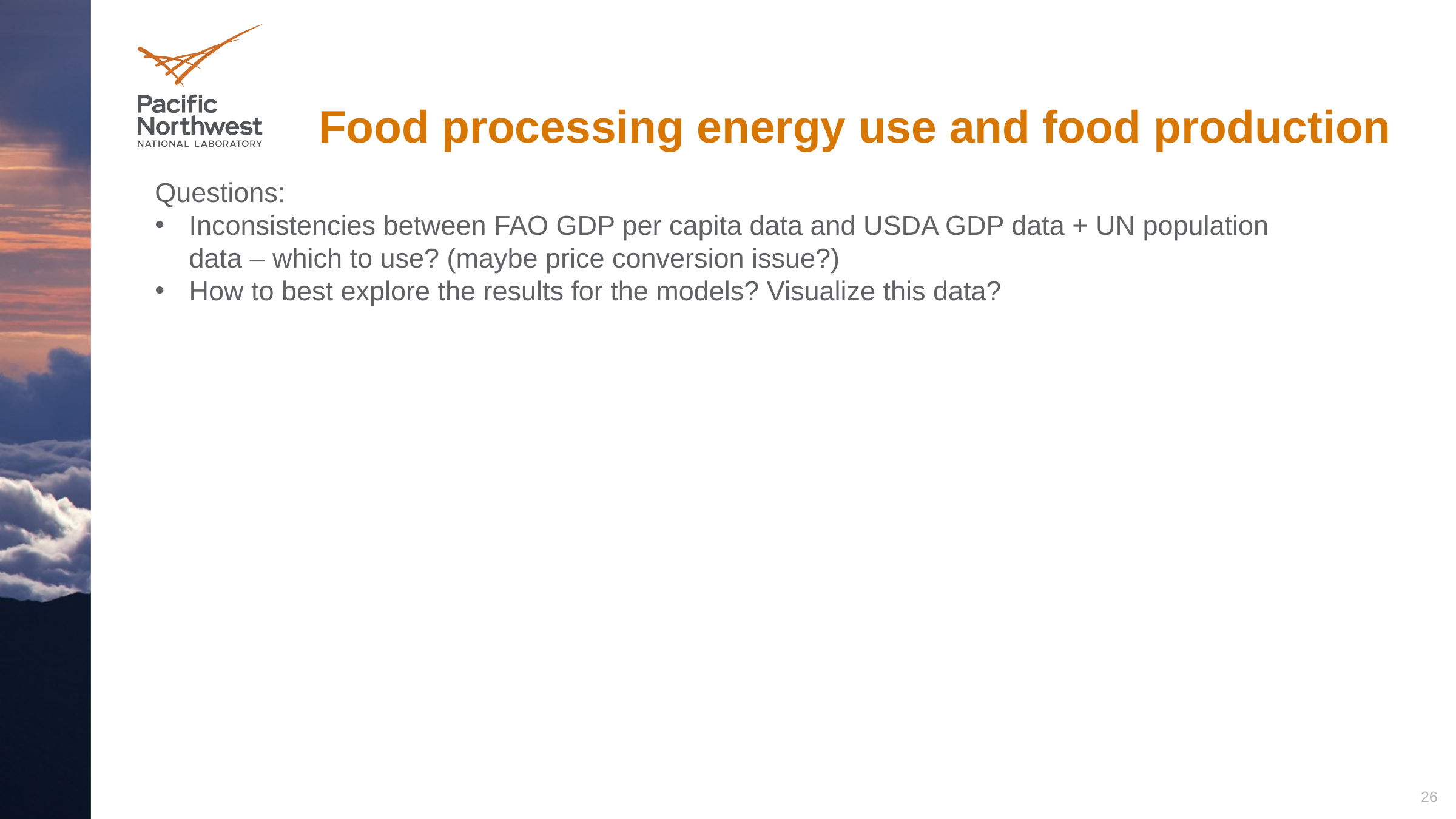

# Food processing energy use and food production
Questions:
Inconsistencies between FAO GDP per capita data and USDA GDP data + UN population data – which to use? (maybe price conversion issue?)
How to best explore the results for the models? Visualize this data?
26